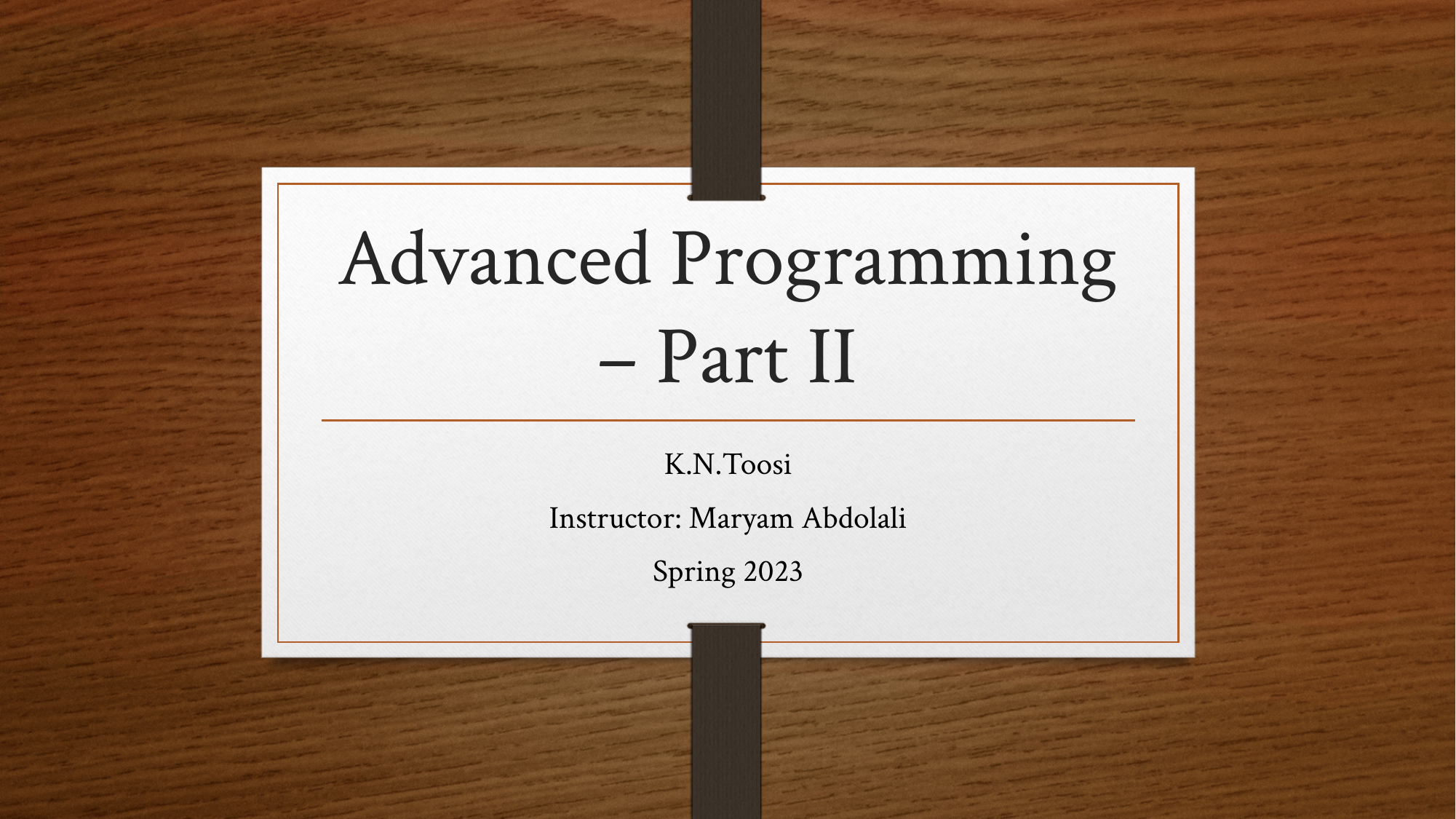

# Advanced Programming – Part II
K.N.Toosi
Instructor: Maryam Abdolali
Spring 2023